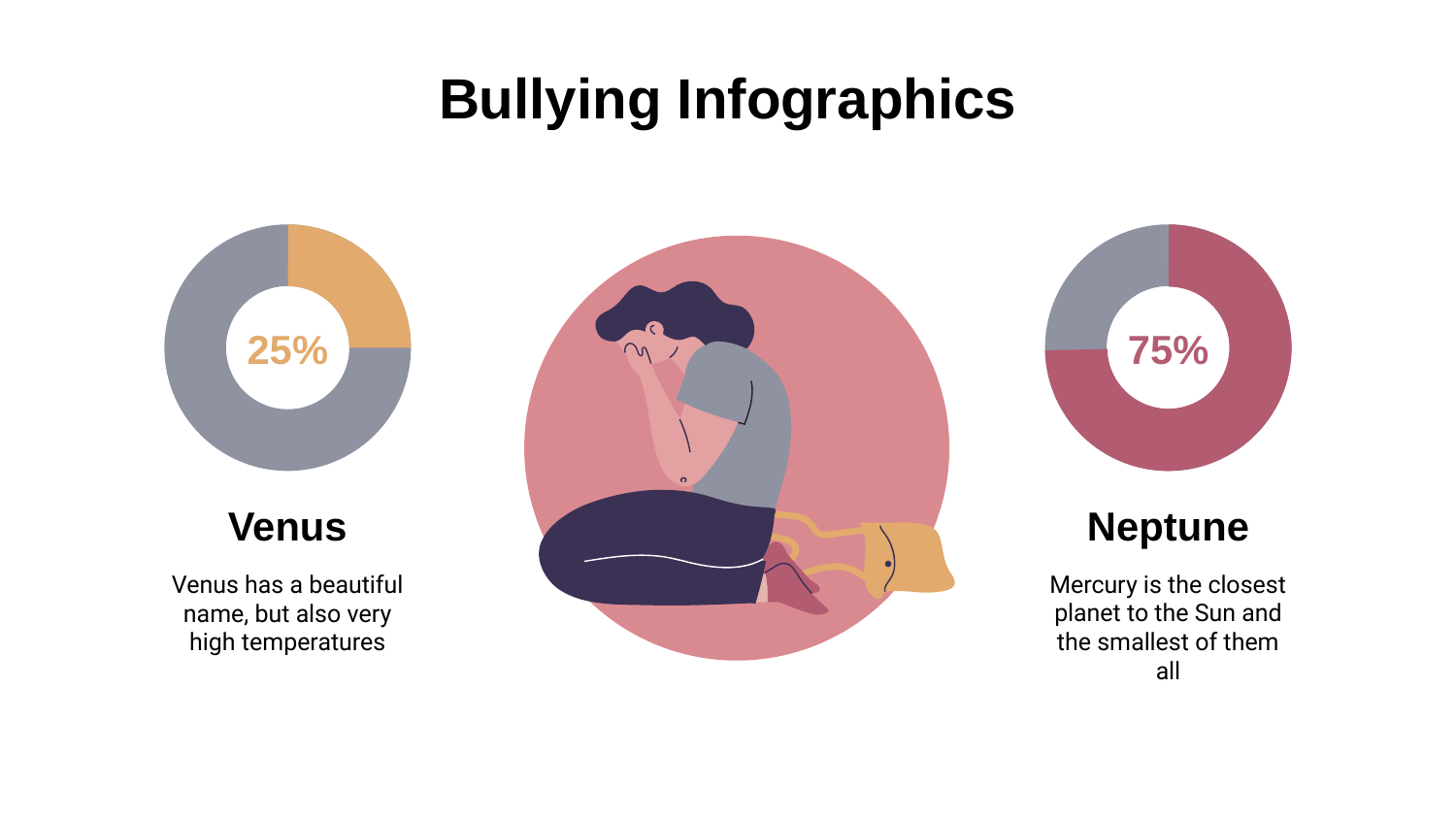

# Bullying Infographics

25%
75%
Venus
Venus has a beautiful name, but also very high temperatures
Neptune
Mercury is the closest planet to the Sun and the smallest of them all